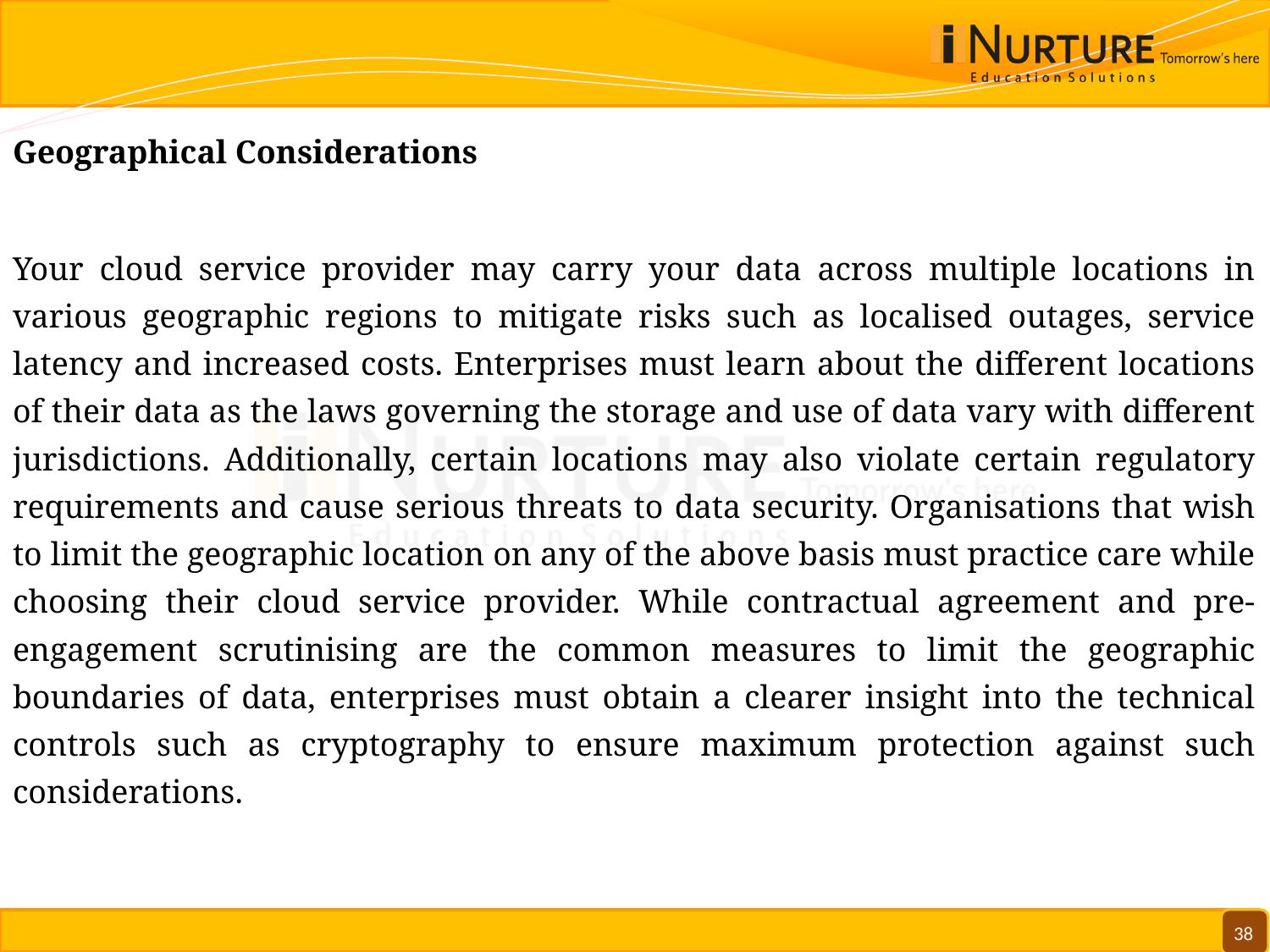

#
Geographical Considerations

Your cloud service provider may carry your data across multiple locations in various geographic regions to mitigate risks such as localised outages, service latency and increased costs. Enterprises must learn about the different locations of their data as the laws governing the storage and use of data vary with different jurisdictions. Additionally, certain locations may also violate certain regulatory requirements and cause serious threats to data security. Organisations that wish to limit the geographic location on any of the above basis must practice care while choosing their cloud service provider. While contractual agreement and pre-engagement scrutinising are the common measures to limit the geographic boundaries of data, enterprises must obtain a clearer insight into the technical controls such as cryptography to ensure maximum protection against such considerations.
38